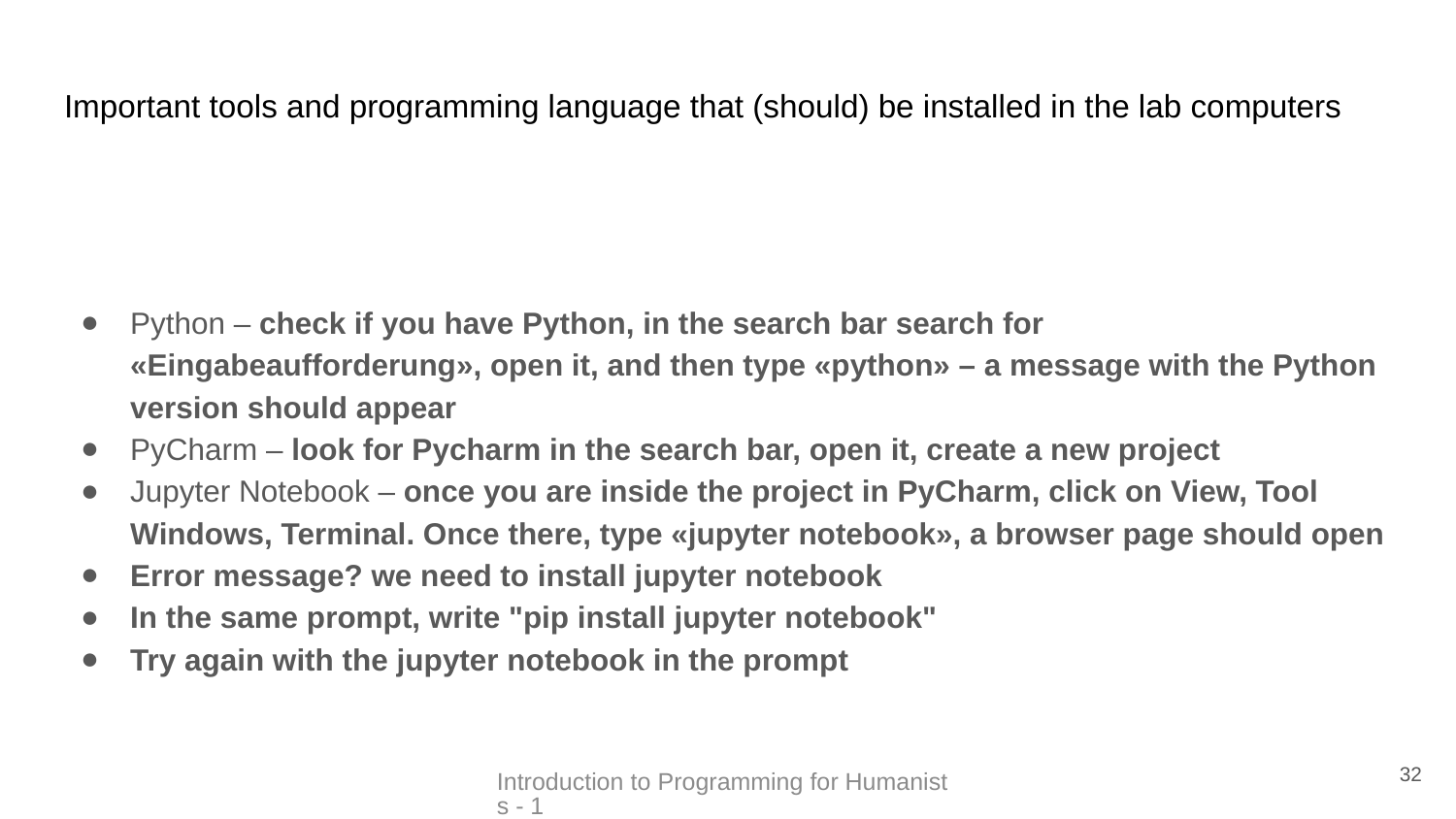

# Important tools and programming language that (should) be installed in the lab computers
Python – check if you have Python, in the search bar search for «Eingabeaufforderung», open it, and then type «python» – a message with the Python version should appear
PyCharm – look for Pycharm in the search bar, open it, create a new project
Jupyter Notebook – once you are inside the project in PyCharm, click on View, Tool Windows, Terminal. Once there, type «jupyter notebook», a browser page should open
Error message? we need to install jupyter notebook
In the same prompt, write "pip install jupyter notebook"
Try again with the jupyter notebook in the prompt
32
Introduction to Programming for Humanists - 1